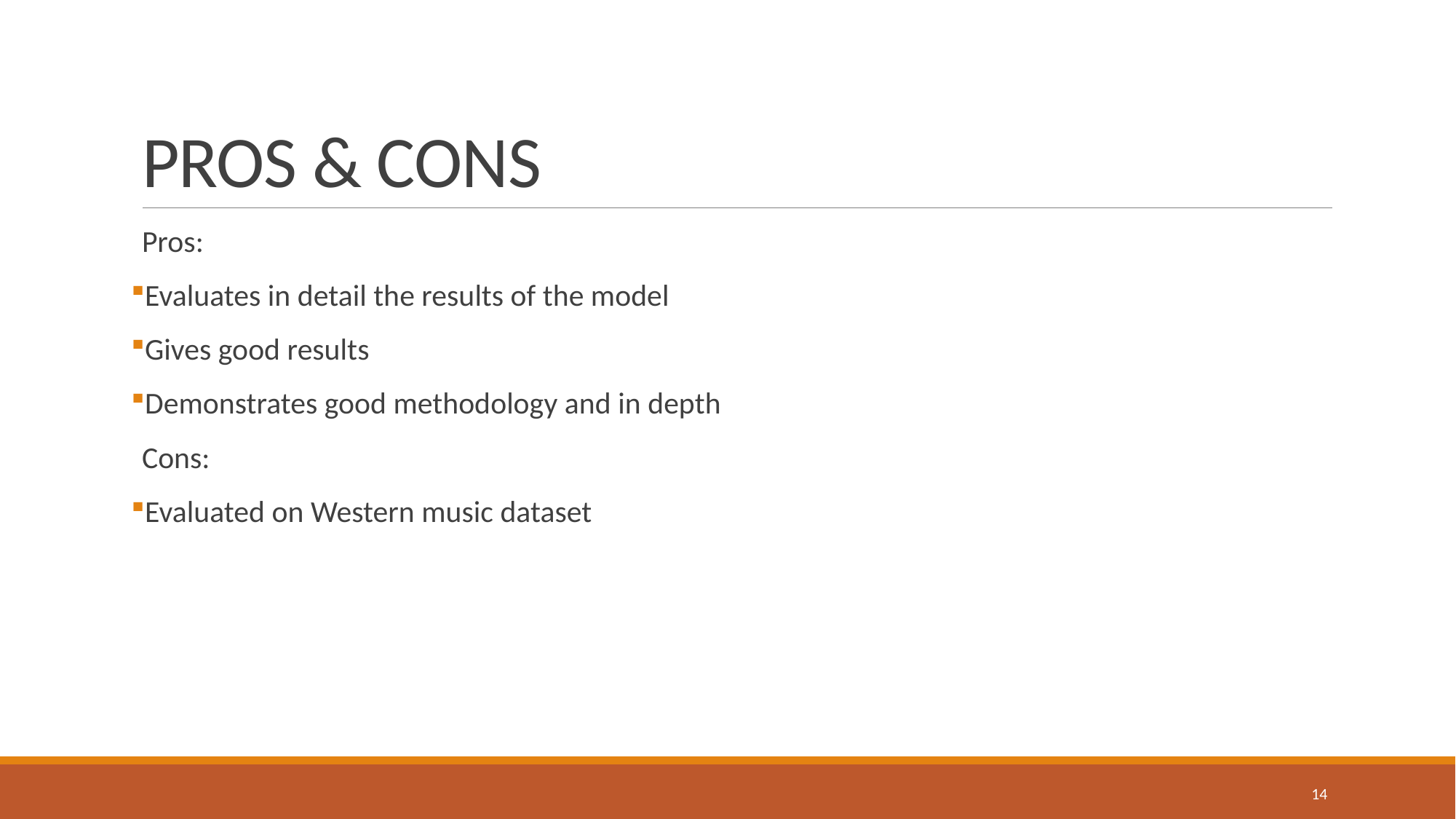

# PROS & CONS
Pros:
Evaluates in detail the results of the model
Gives good results
Demonstrates good methodology and in depth
Cons:
Evaluated on Western music dataset

14